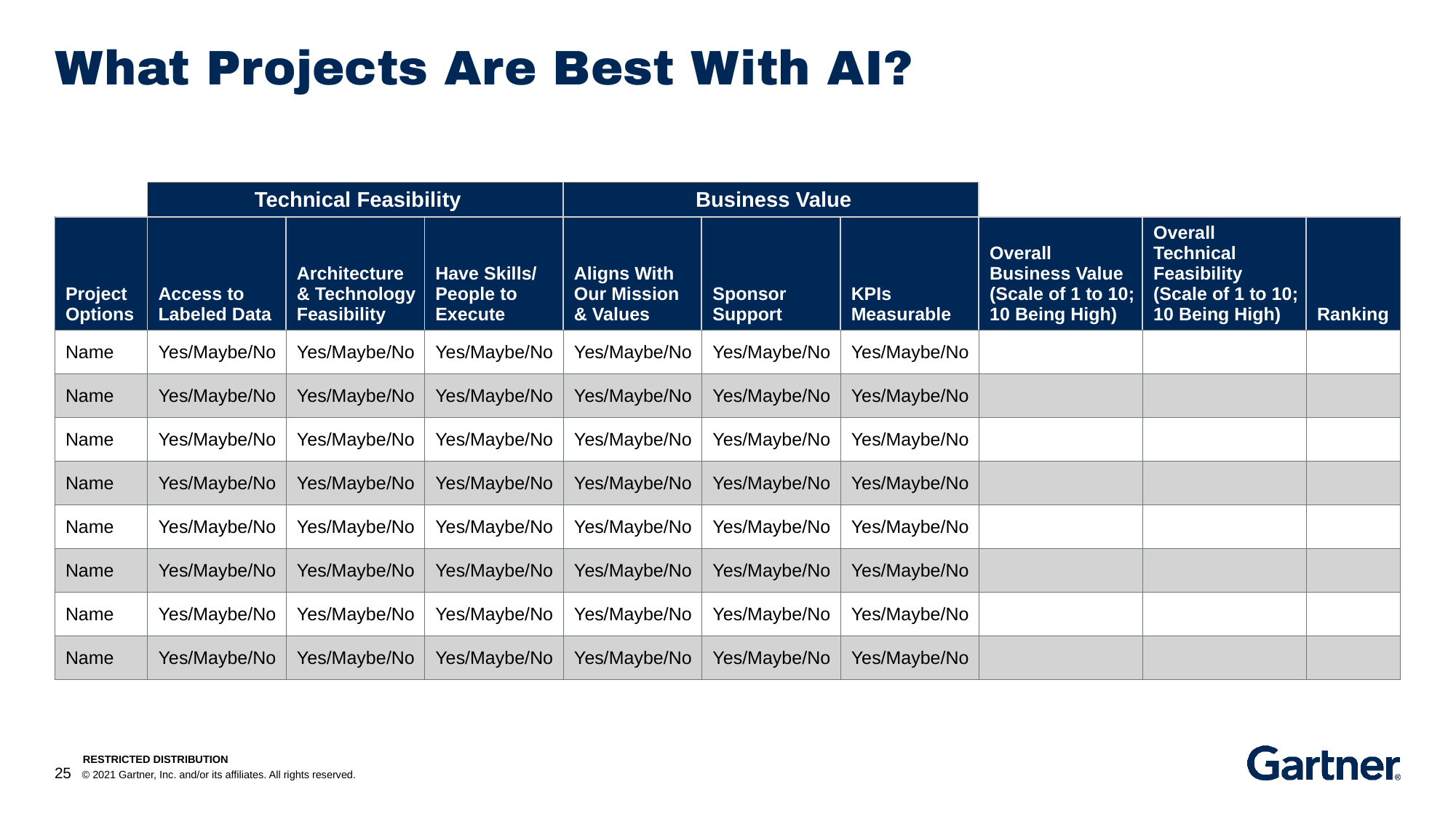

# What Projects Are Best With AI?

|  | Technical Feasibility |  |  | Business Value |  |  |  |  |  |
| --- | --- | --- | --- | --- | --- | --- | --- | --- | --- |
| Project Options | Access to Labeled Data | Architecture & Technology Feasibility | Have Skills/ People to Execute | Aligns With Our Mission & Values | Sponsor Support | KPIs Measurable | Overall Business Value (Scale of 1 to 10; 10 Being High) | Overall Technical Feasibility (Scale of 1 to 10; 10 Being High) | Ranking |
| Name | Yes/Maybe/No | Yes/Maybe/No | Yes/Maybe/No | Yes/Maybe/No | Yes/Maybe/No | Yes/Maybe/No |  |  |  |
| Name | Yes/Maybe/No | Yes/Maybe/No | Yes/Maybe/No | Yes/Maybe/No | Yes/Maybe/No | Yes/Maybe/No |  |  |  |
| Name | Yes/Maybe/No | Yes/Maybe/No | Yes/Maybe/No | Yes/Maybe/No | Yes/Maybe/No | Yes/Maybe/No |  |  |  |
| Name | Yes/Maybe/No | Yes/Maybe/No | Yes/Maybe/No | Yes/Maybe/No | Yes/Maybe/No | Yes/Maybe/No |  |  |  |
| Name | Yes/Maybe/No | Yes/Maybe/No | Yes/Maybe/No | Yes/Maybe/No | Yes/Maybe/No | Yes/Maybe/No |  |  |  |
| Name | Yes/Maybe/No | Yes/Maybe/No | Yes/Maybe/No | Yes/Maybe/No | Yes/Maybe/No | Yes/Maybe/No |  |  |  |
| Name | Yes/Maybe/No | Yes/Maybe/No | Yes/Maybe/No | Yes/Maybe/No | Yes/Maybe/No | Yes/Maybe/No |  |  |  |
| Name | Yes/Maybe/No | Yes/Maybe/No | Yes/Maybe/No | Yes/Maybe/No | Yes/Maybe/No | Yes/Maybe/No |  |  |  |